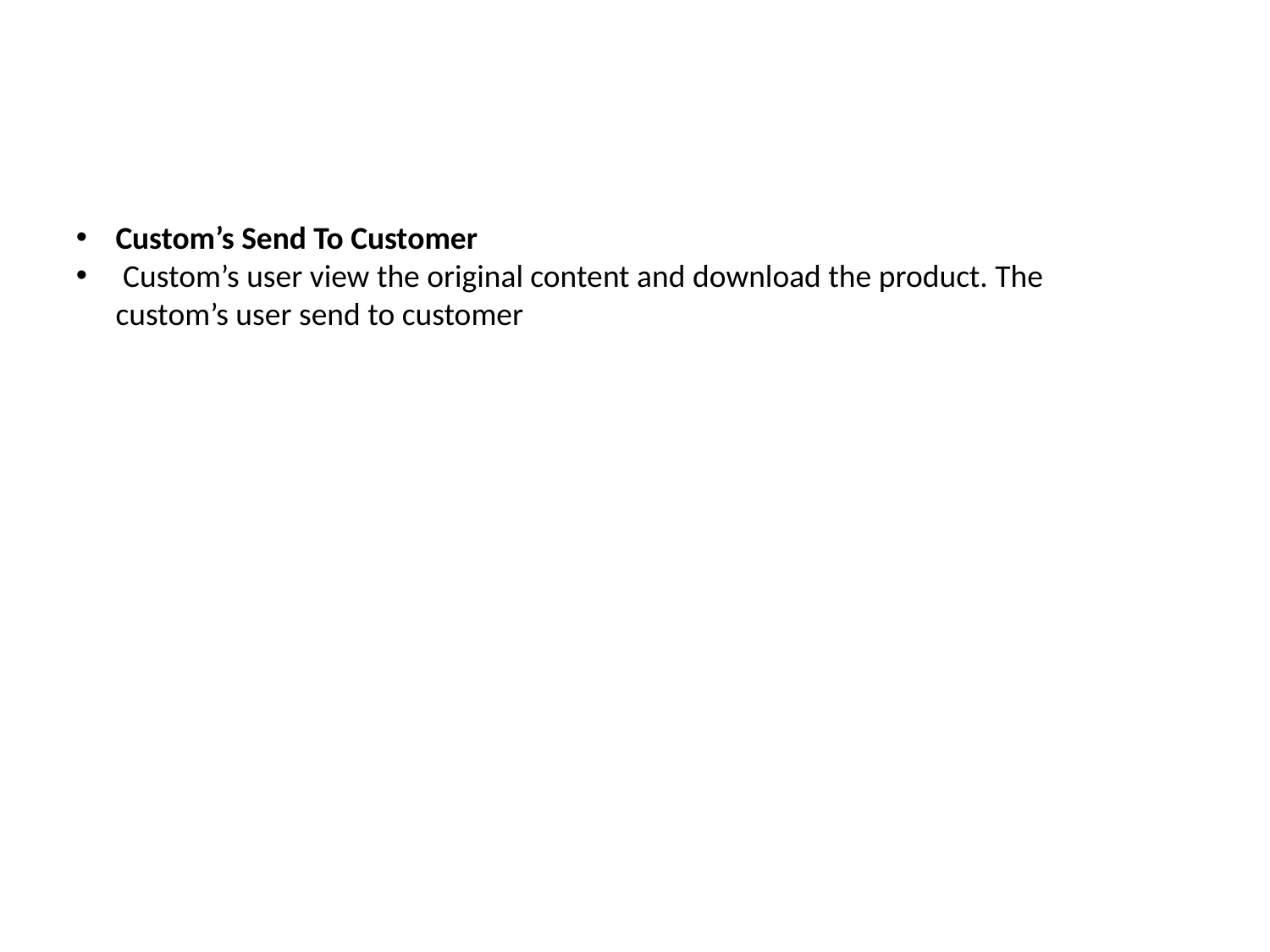

Custom’s Send To Customer
 Custom’s user view the original content and download the product. The custom’s user send to customer